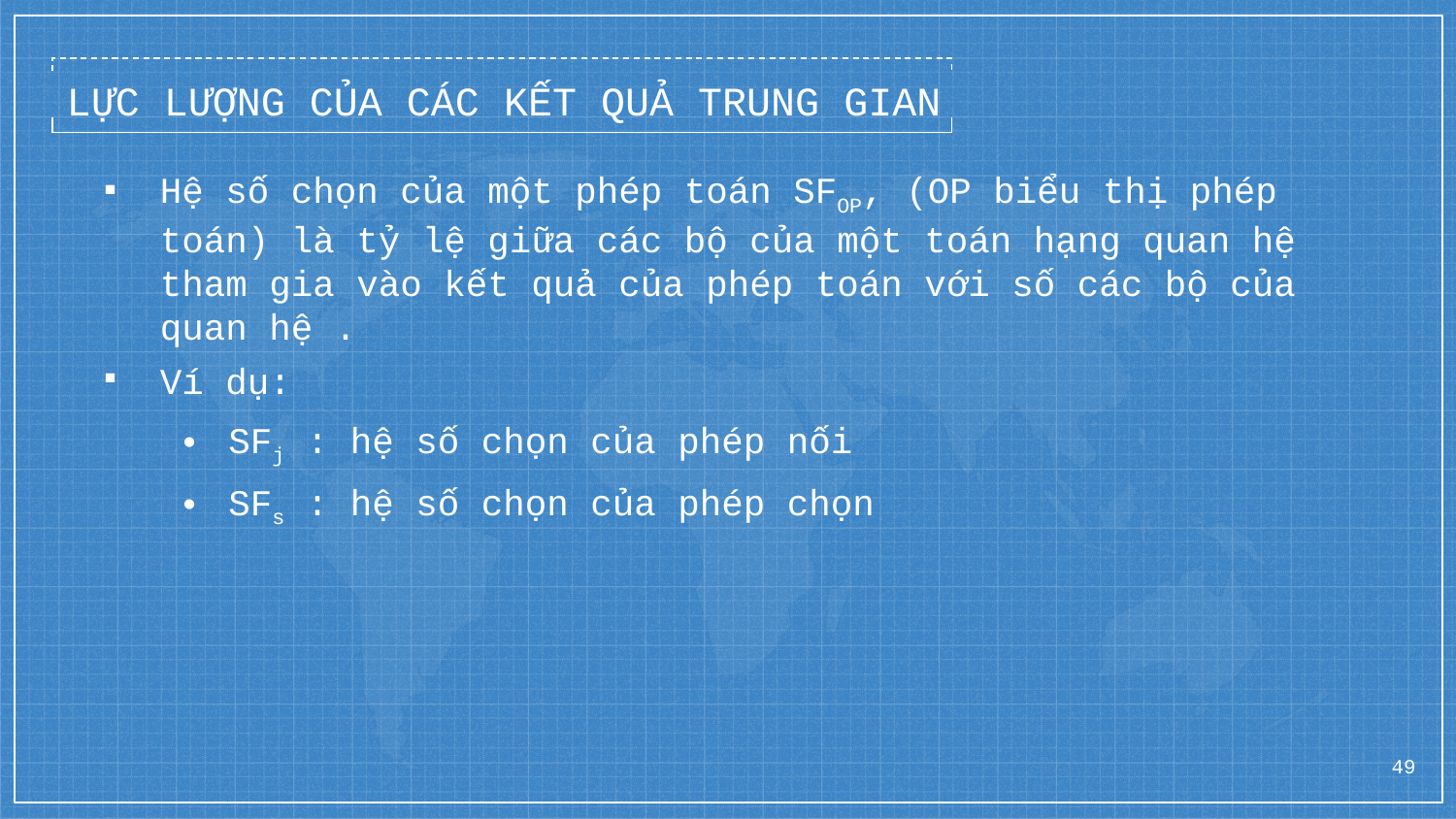

LỰC LƯỢNG CỦA CÁC KẾT QUẢ TRUNG GIAN

Hệ số chọn của một phép toán SFOP, (OP biểu thị phép toán) là tỷ lệ giữa các bộ của một toán hạng quan hệ tham gia vào kết quả của phép toán với số các bộ của quan hệ .
Ví dụ:
SFj : hệ số chọn của phép nối
SFs : hệ số chọn của phép chọn
49